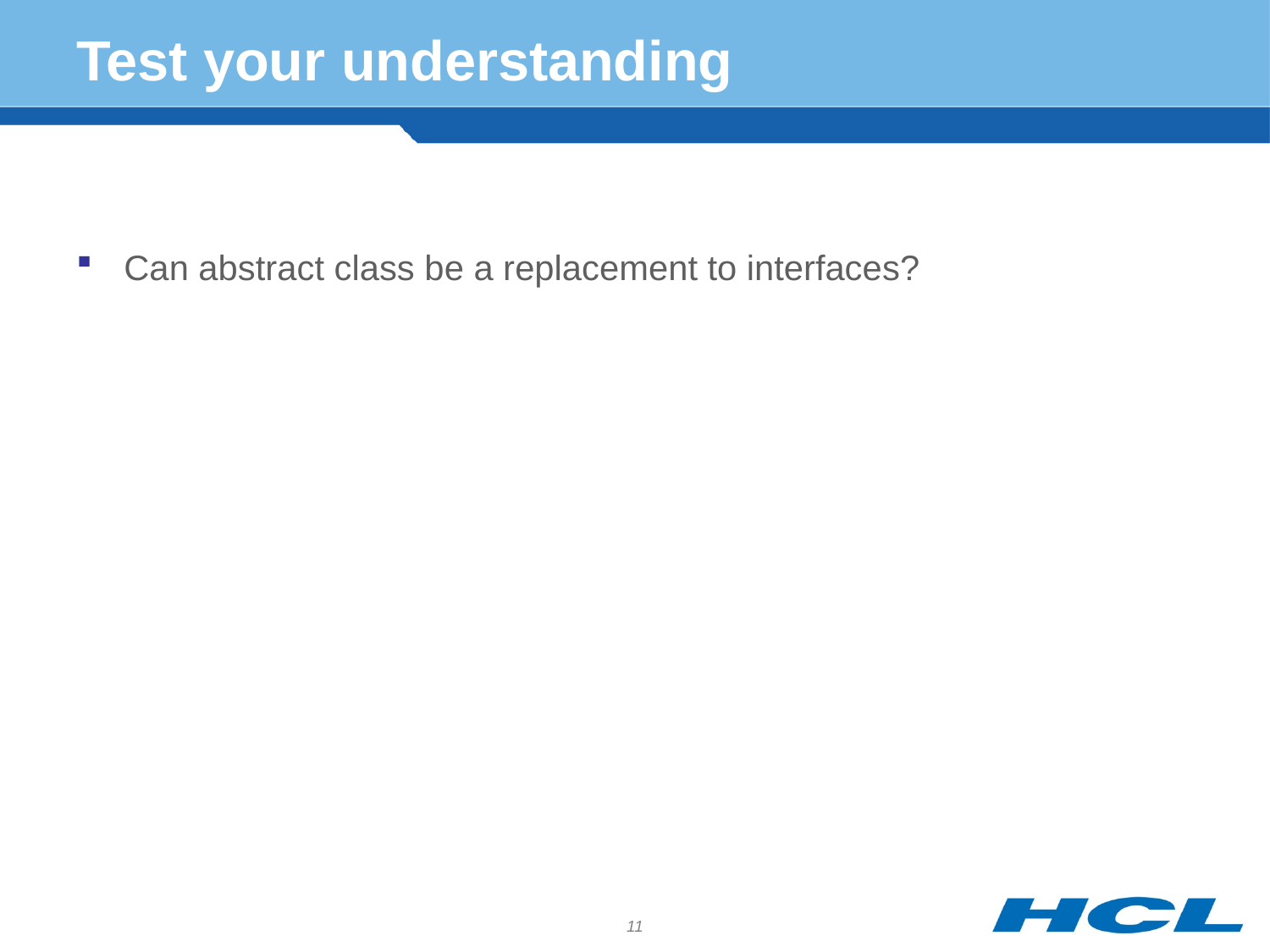

# Test your understanding
Can abstract class be a replacement to interfaces?

11